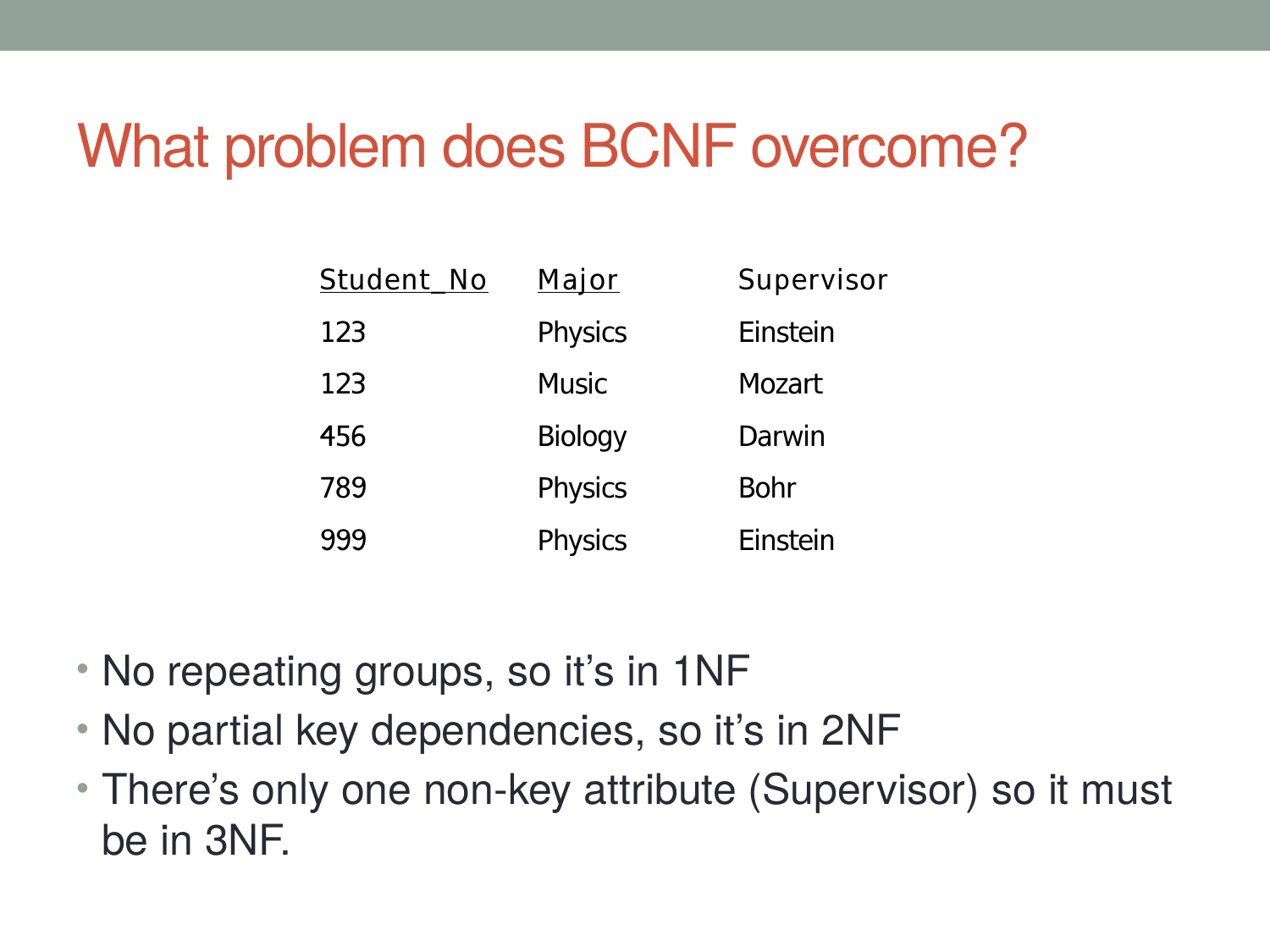

# What problem does BCNF overcome?
| Student\_No | Major | Supervisor |
| --- | --- | --- |
| 123 | Physics | Einstein |
| 123 | Music | Mozart |
| 456 | Biology | Darwin |
| 789 | Physics | Bohr |
| 999 | Physics | Einstein |
No repeating groups, so it’s in 1NF
No partial key dependencies, so it’s in 2NF
There’s only one non-key attribute (Supervisor) so it must be in 3NF.